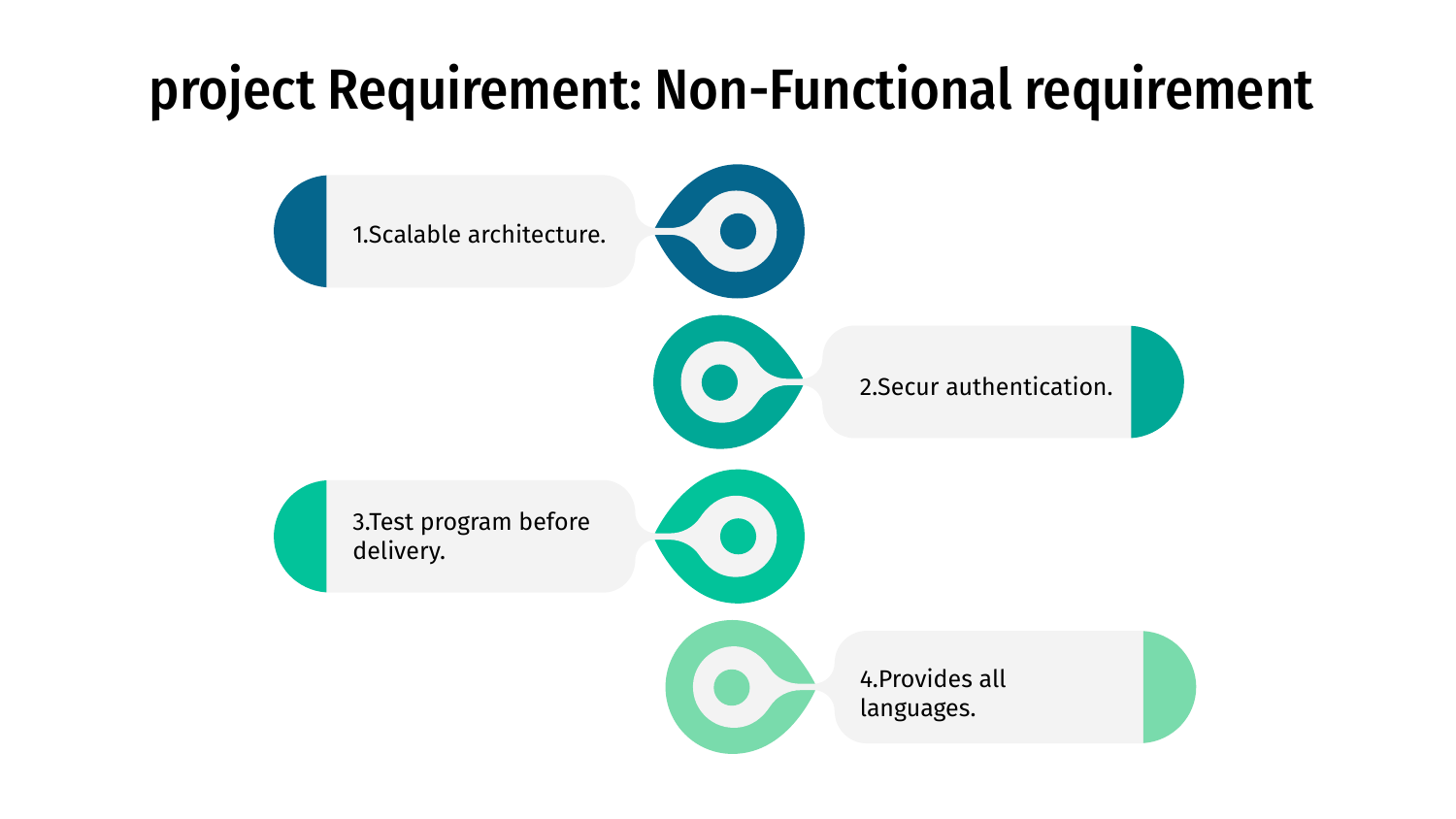

project Requirement: Non-Functional requirement

1.Scalable architecture.

2.Secur authentication.

3.Test program before delivery.

4.Provides all languages.